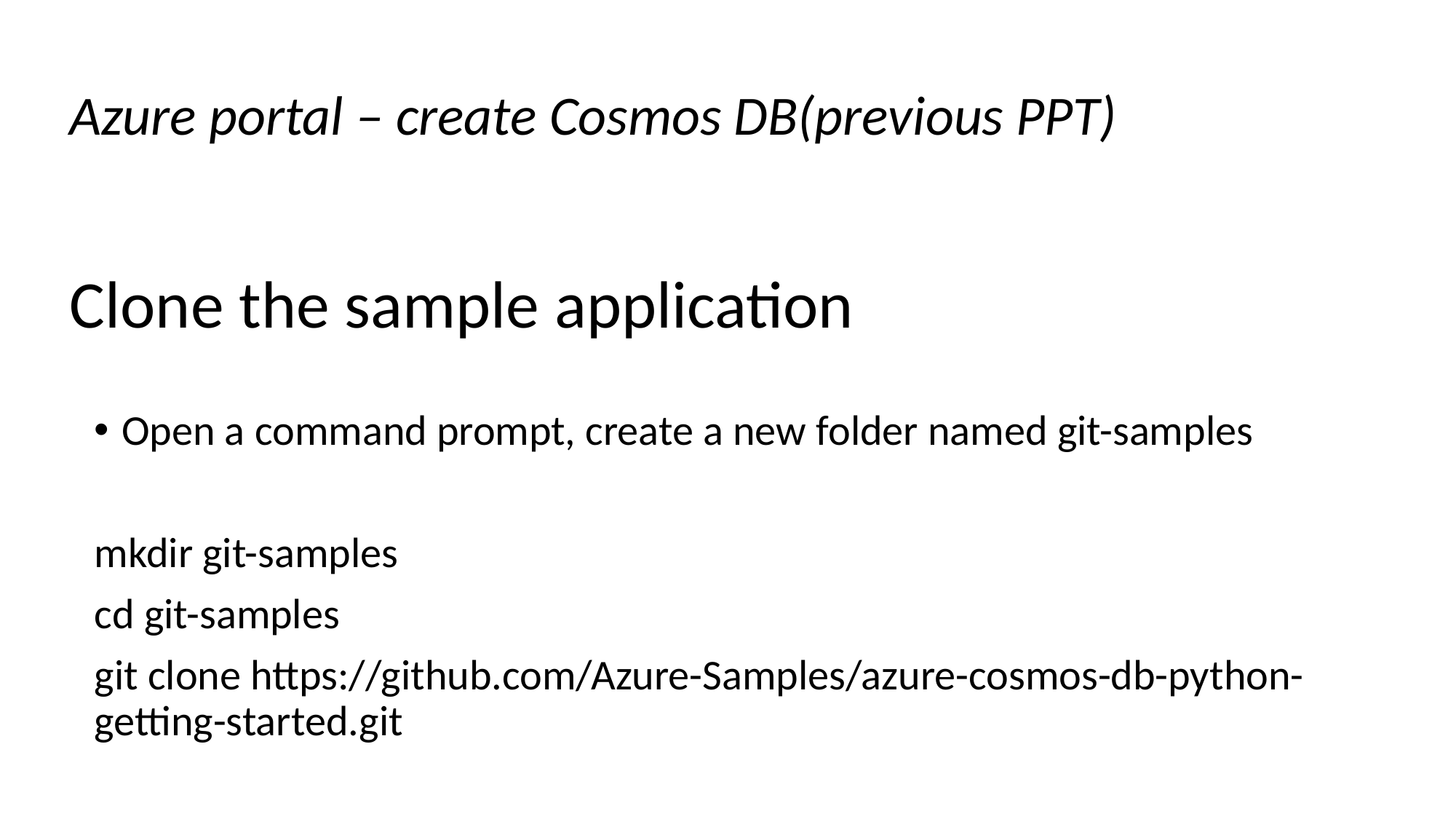

Azure portal – create Cosmos DB(previous PPT)
# Clone the sample application
Open a command prompt, create a new folder named git-samples

mkdir git-samples
cd git-samples
git clone https://github.com/Azure-Samples/azure-cosmos-db-python-getting-started.git